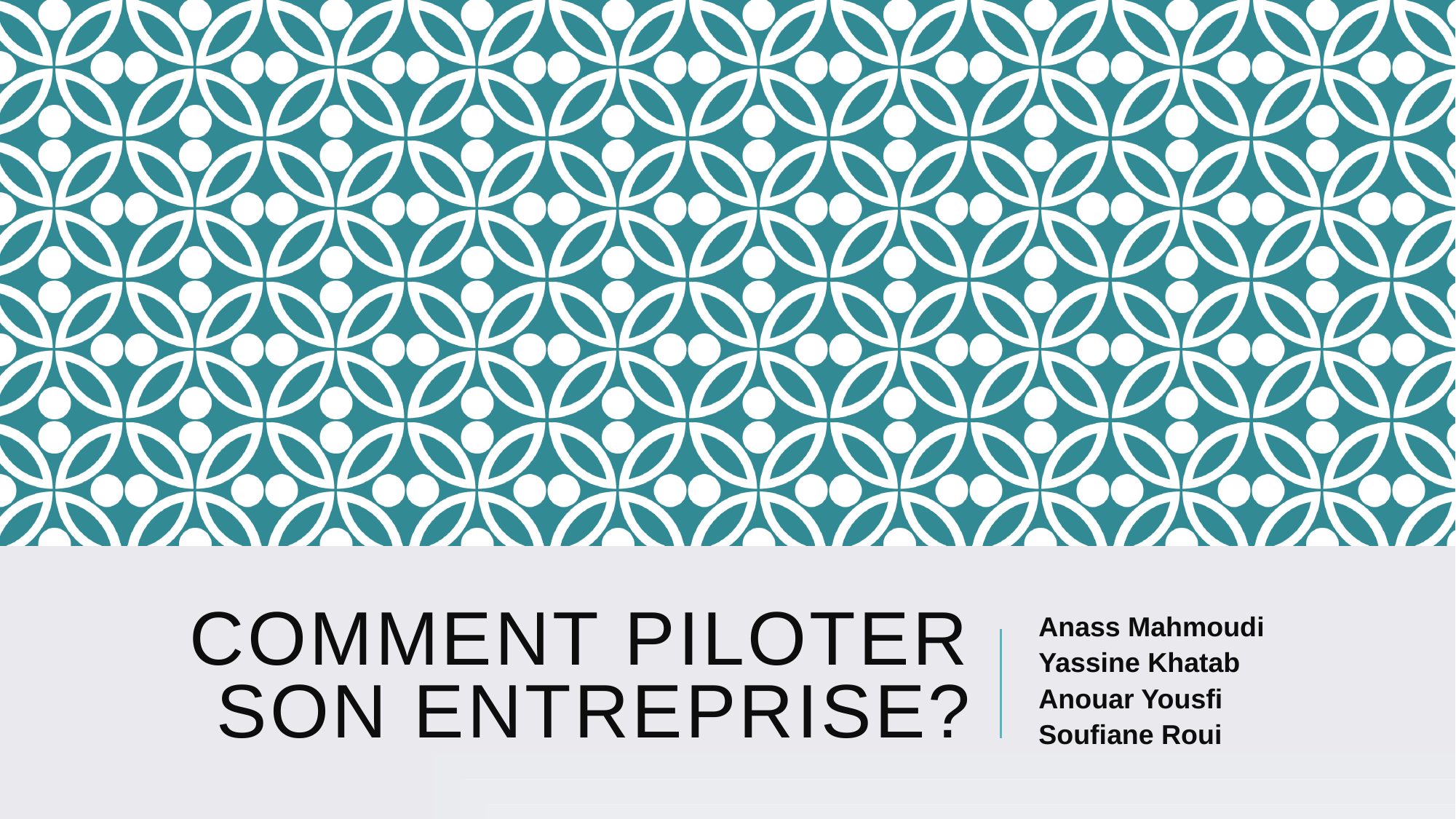

# Comment piloter son entreprise?
Anass Mahmoudi
Yassine Khatab
Anouar Yousfi
Soufiane Roui